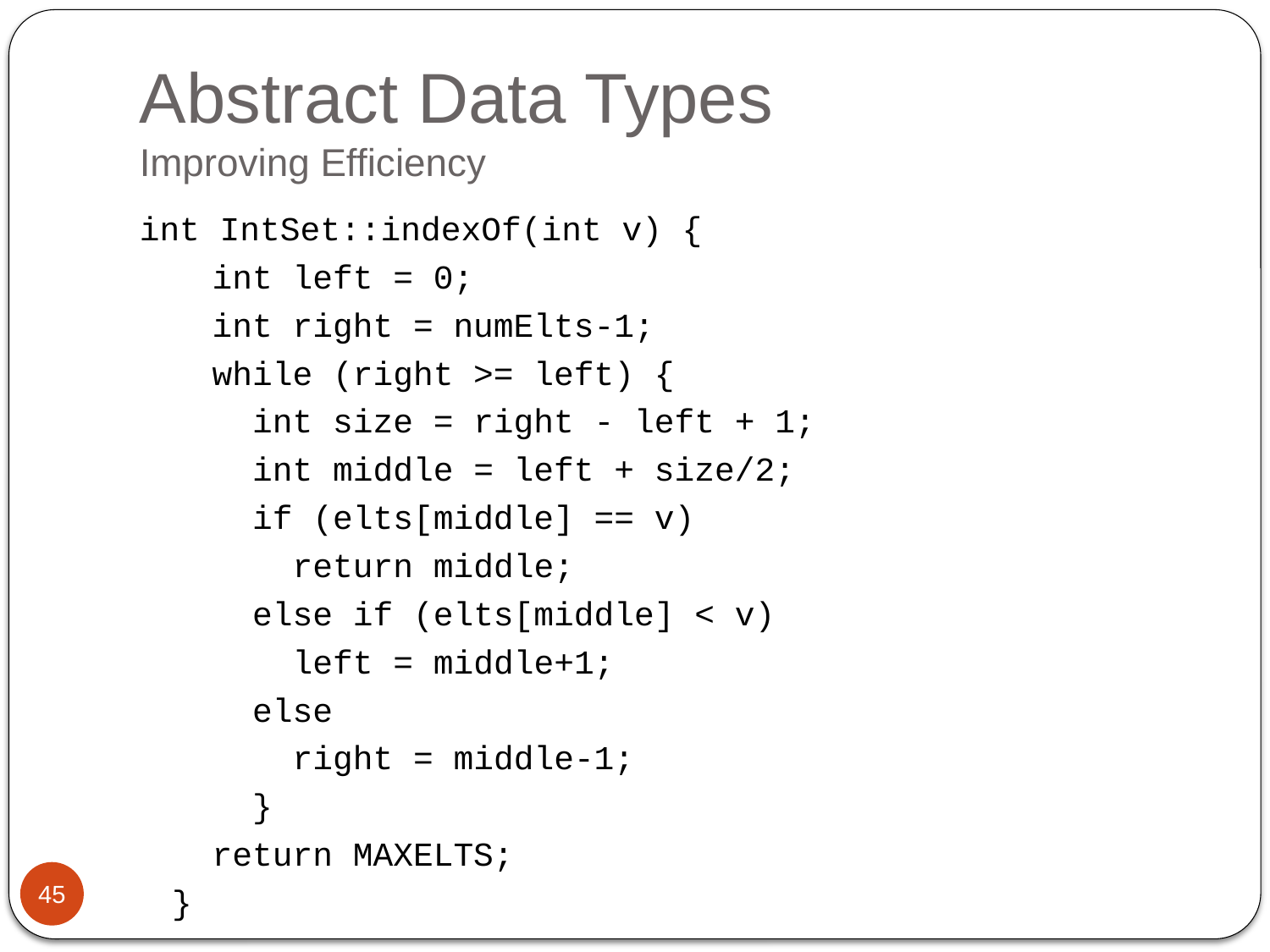

# Abstract Data Types Improving Efficiency
int IntSet::indexOf(int v) {
	  int left = 0;
	  int right = numElts-1;
	  while (right >= left) {
	    int size = right - left + 1;
	    int middle = left + size/2;
	    if (elts[middle] == v)
	      return middle;
	    else if (elts[middle] < v)
	      left = middle+1;
	    else
	      right = middle-1;
	    }
	  return MAXELTS;
	}
45